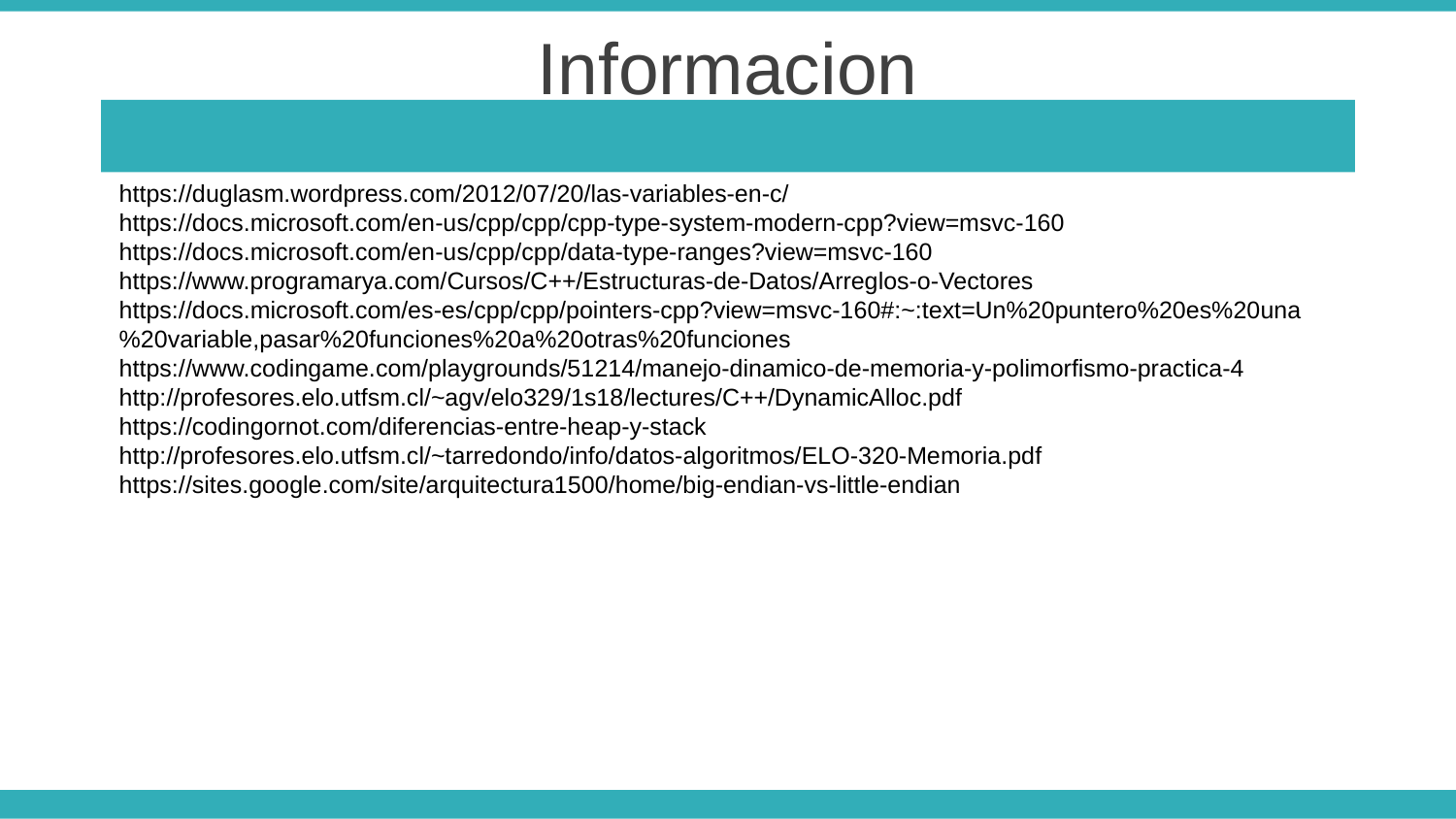

Informacion

https://duglasm.wordpress.com/2012/07/20/las-variables-en-c/
https://docs.microsoft.com/en-us/cpp/cpp/cpp-type-system-modern-cpp?view=msvc-160
https://docs.microsoft.com/en-us/cpp/cpp/data-type-ranges?view=msvc-160
https://www.programarya.com/Cursos/C++/Estructuras-de-Datos/Arreglos-o-Vectores
https://docs.microsoft.com/es-es/cpp/cpp/pointers-cpp?view=msvc-160#:~:text=Un%20puntero%20es%20una%20variable,pasar%20funciones%20a%20otras%20funciones
https://www.codingame.com/playgrounds/51214/manejo-dinamico-de-memoria-y-polimorfismo-practica-4
http://profesores.elo.utfsm.cl/~agv/elo329/1s18/lectures/C++/DynamicAlloc.pdf
https://codingornot.com/diferencias-entre-heap-y-stack
http://profesores.elo.utfsm.cl/~tarredondo/info/datos-algoritmos/ELO-320-Memoria.pdf
https://sites.google.com/site/arquitectura1500/home/big-endian-vs-little-endian

Insert the title of your subtitle Here